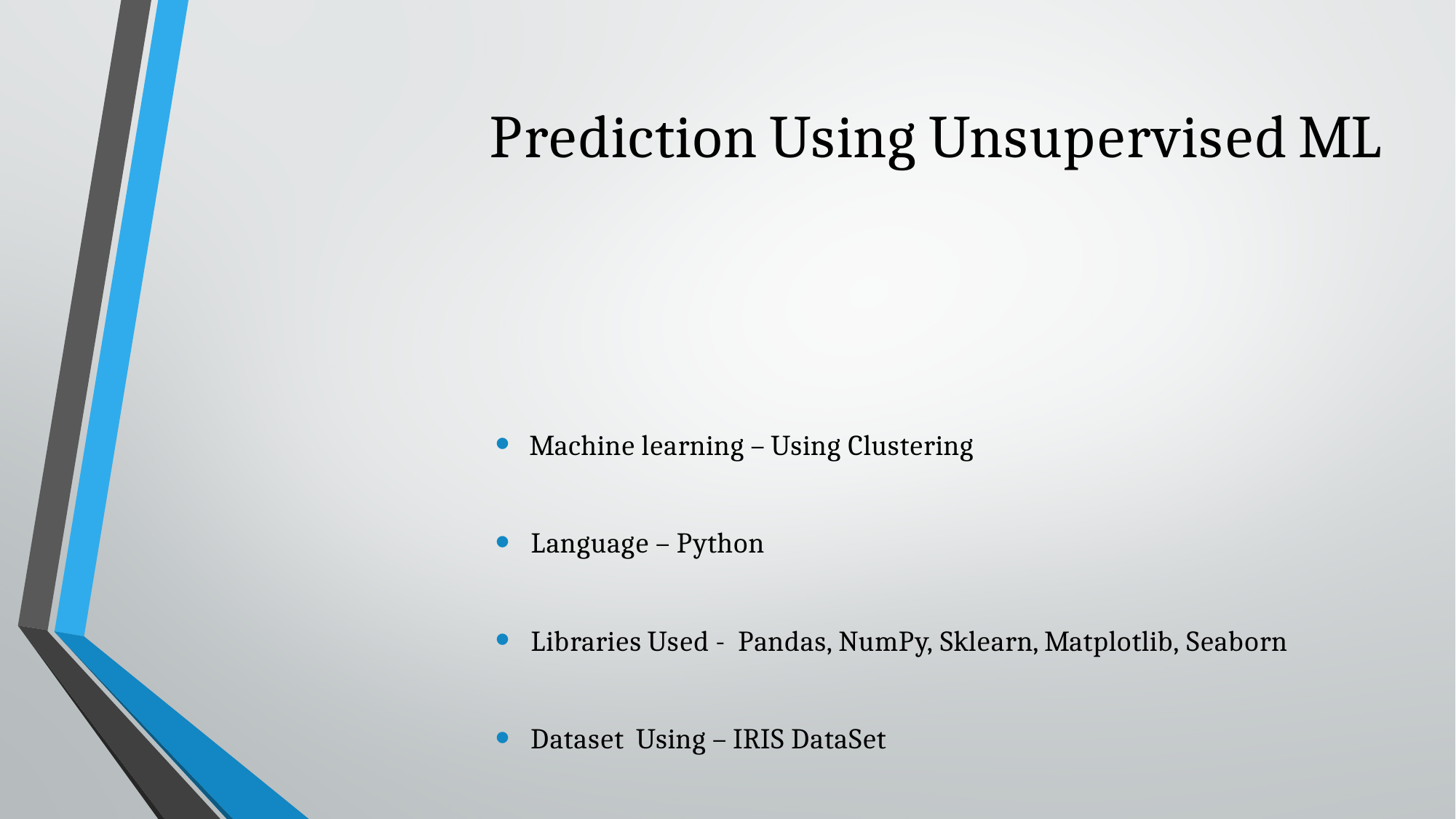

# Prediction Using Unsupervised ML
Machine learning – Using Clustering

Language – Python

Libraries Used -  Pandas, NumPy, Sklearn, Matplotlib, Seaborn

Dataset  Using – IRIS DataSet